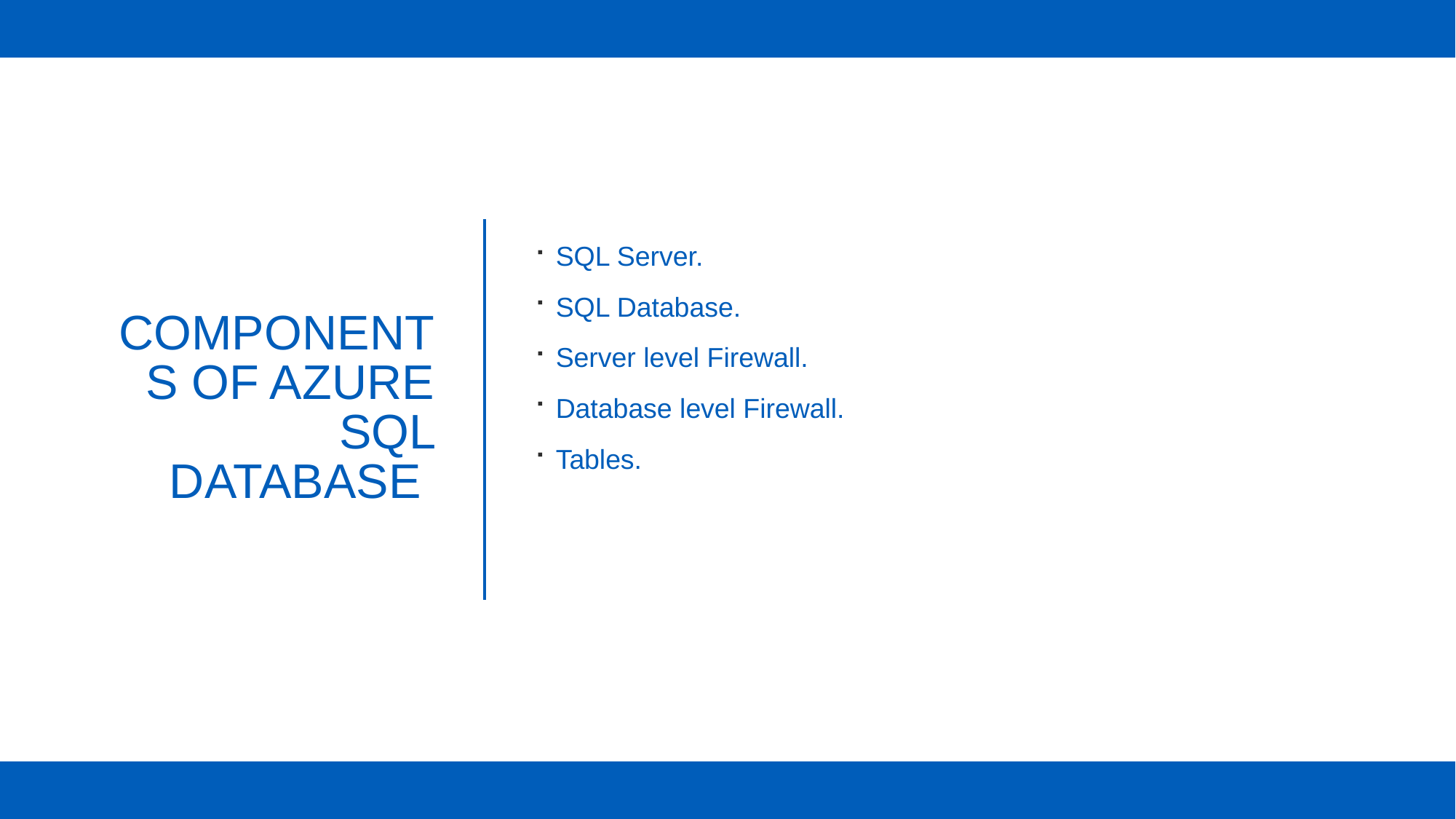

SQL Server.
SQL Database.
Server level Firewall.
Database level Firewall.
Tables.

# Components of Azure SQL database